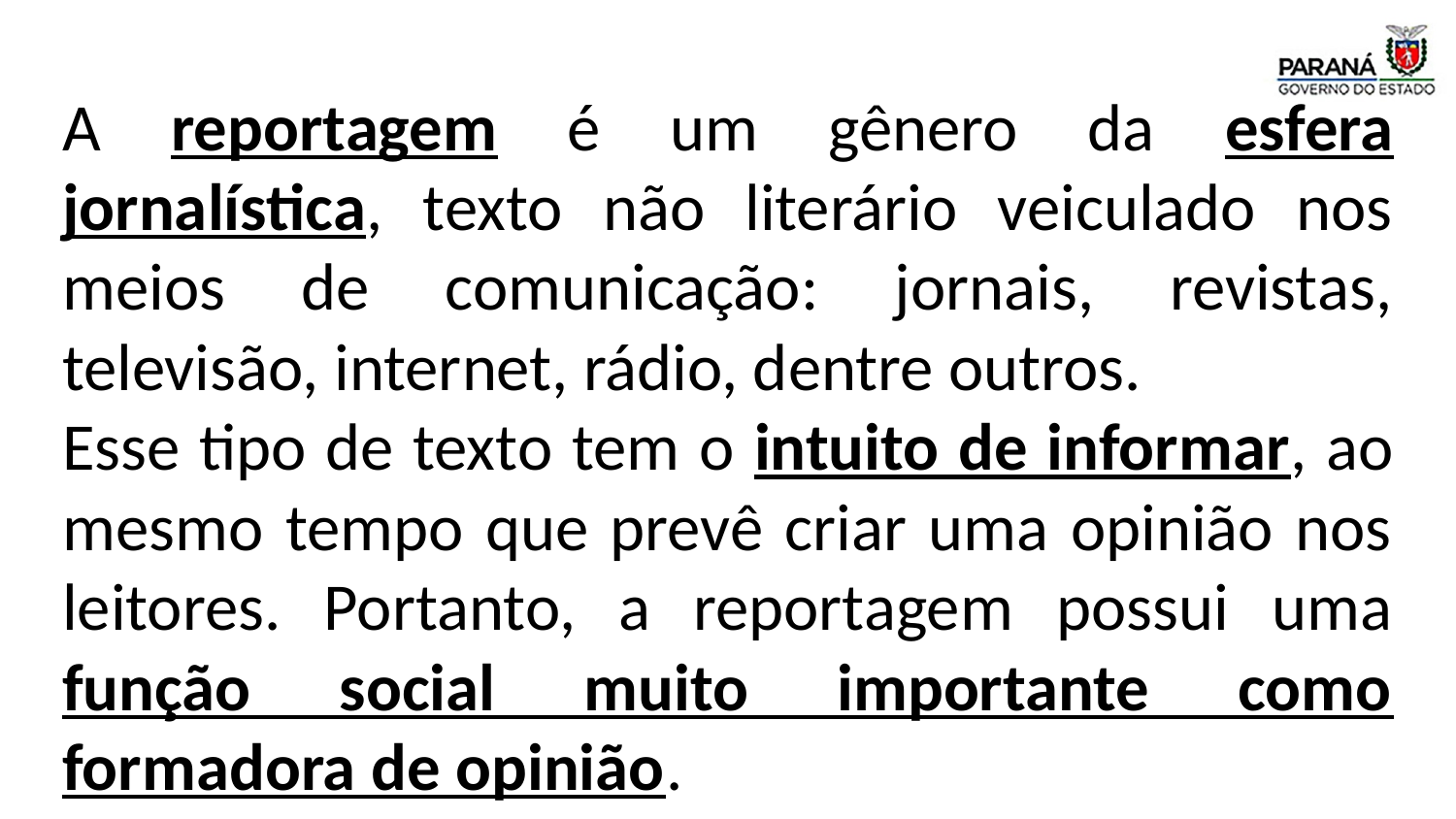

A reportagem é um gênero da esfera jornalística, texto não literário veiculado nos meios de comunicação: jornais, revistas, televisão, internet, rádio, dentre outros.
Esse tipo de texto tem o intuito de informar, ao mesmo tempo que prevê criar uma opinião nos leitores. Portanto, a reportagem possui uma função social muito importante como formadora de opinião.